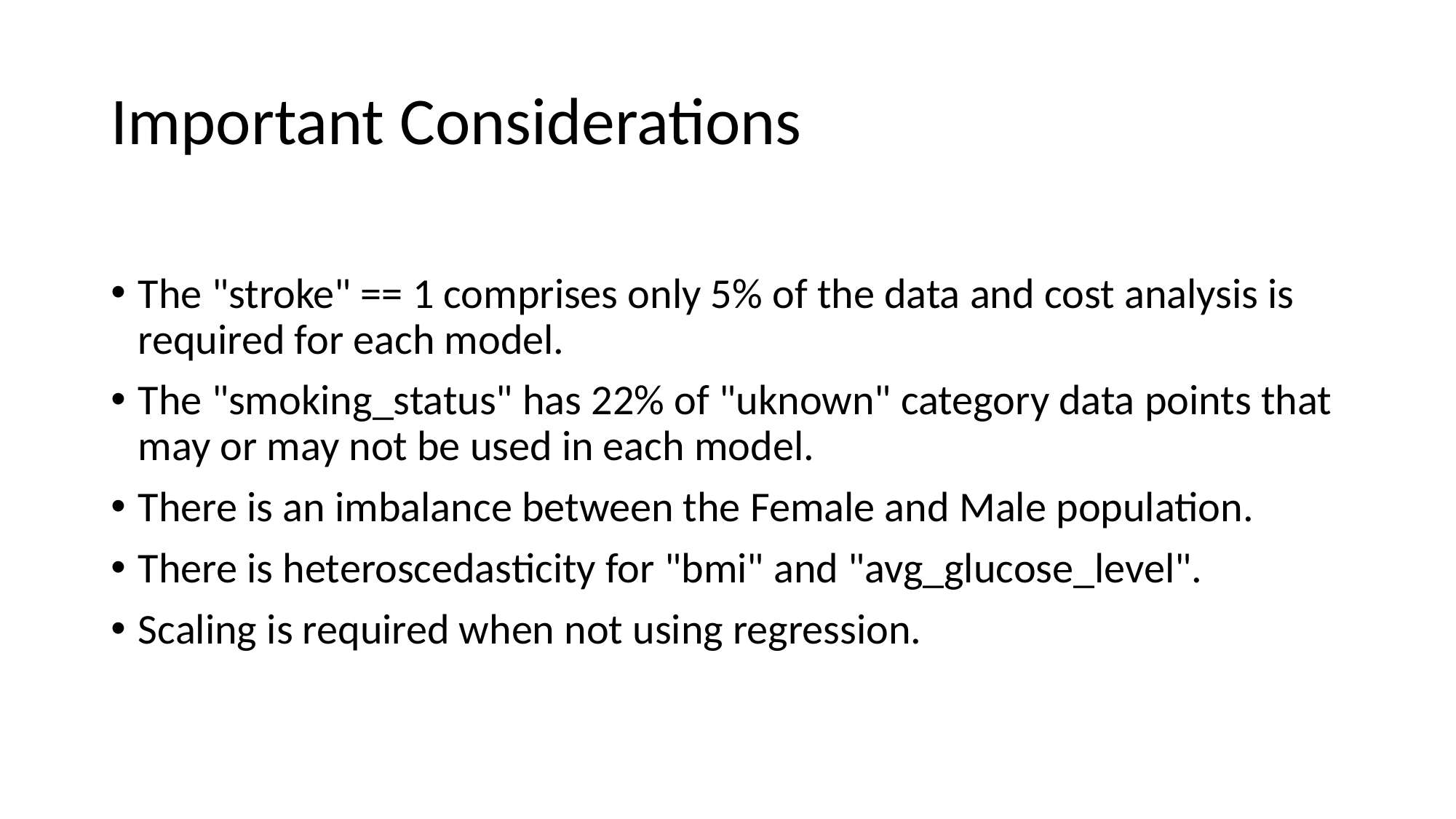

# Important Considerations

The "stroke" == 1 comprises only 5% of the data and cost analysis is required for each model.
The "smoking_status" has 22% of "uknown" category data points that may or may not be used in each model.
There is an imbalance between the Female and Male population.
There is heteroscedasticity for "bmi" and "avg_glucose_level".
Scaling is required when not using regression.